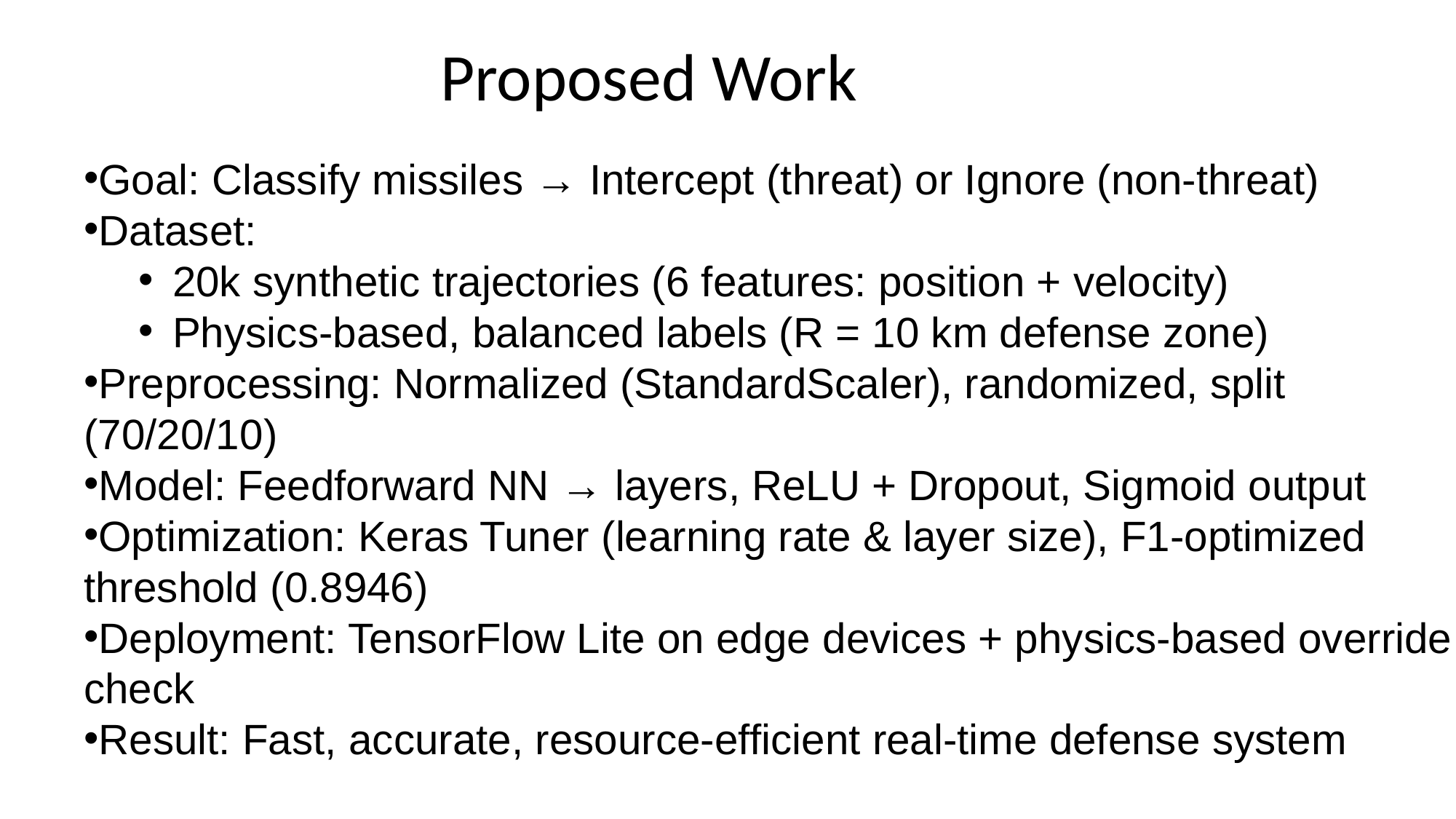

# Proposed Work
Goal: Classify missiles → Intercept (threat) or Ignore (non-threat)
Dataset:
20k synthetic trajectories (6 features: position + velocity)
Physics-based, balanced labels (R = 10 km defense zone)
Preprocessing: Normalized (StandardScaler), randomized, split (70/20/10)
Model: Feedforward NN → layers, ReLU + Dropout, Sigmoid output
Optimization: Keras Tuner (learning rate & layer size), F1-optimized threshold (0.8946)
Deployment: TensorFlow Lite on edge devices + physics-based override check
Result: Fast, accurate, resource-efficient real-time defense system